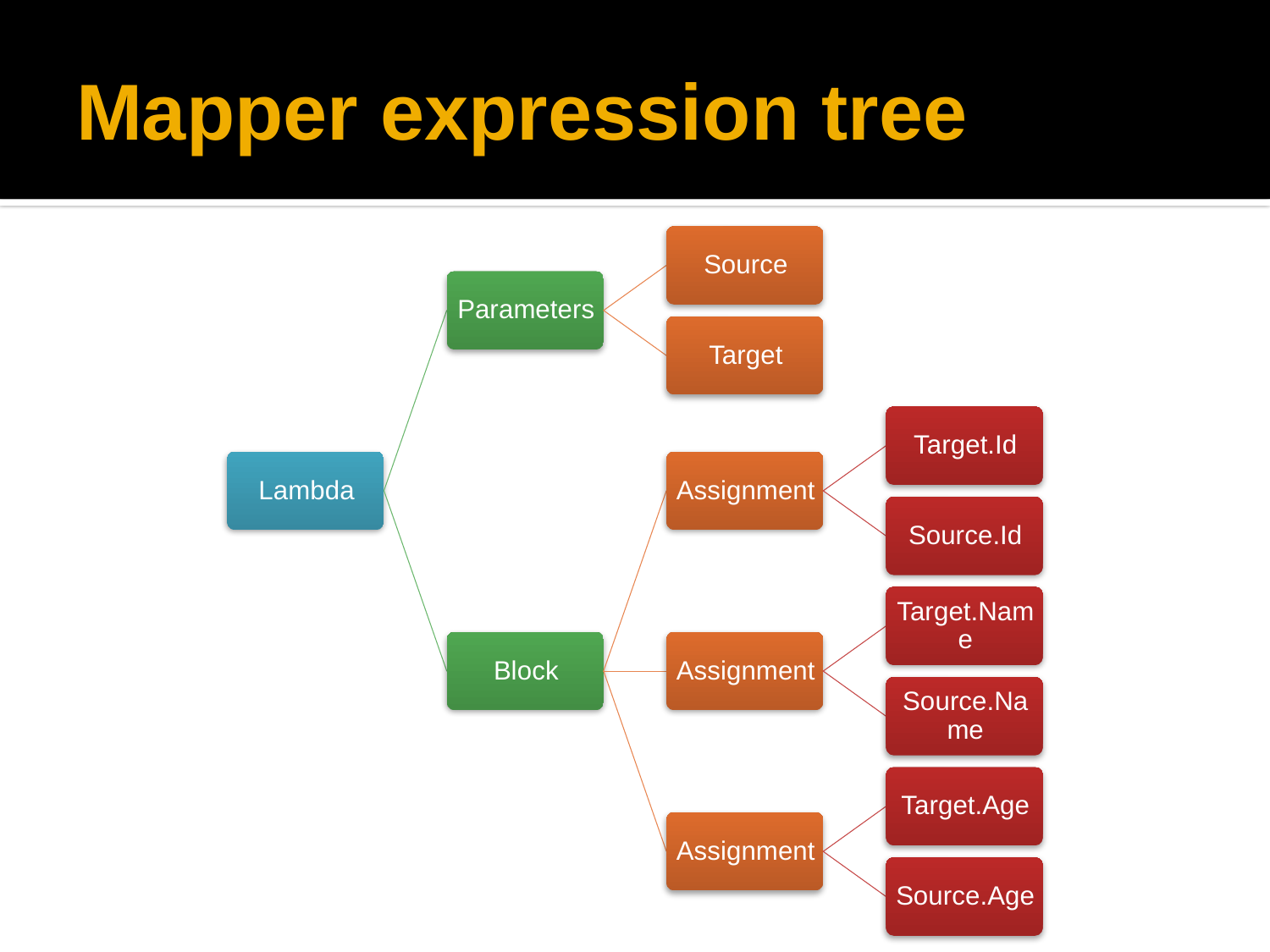

# Mapper expression tree
Lambda

Parameters

Source

Target

Block

Assignment

Target.Id

Source.Id

Assignment

Target.Name

Source.Name

Assignment

Target.Age

Source.Age